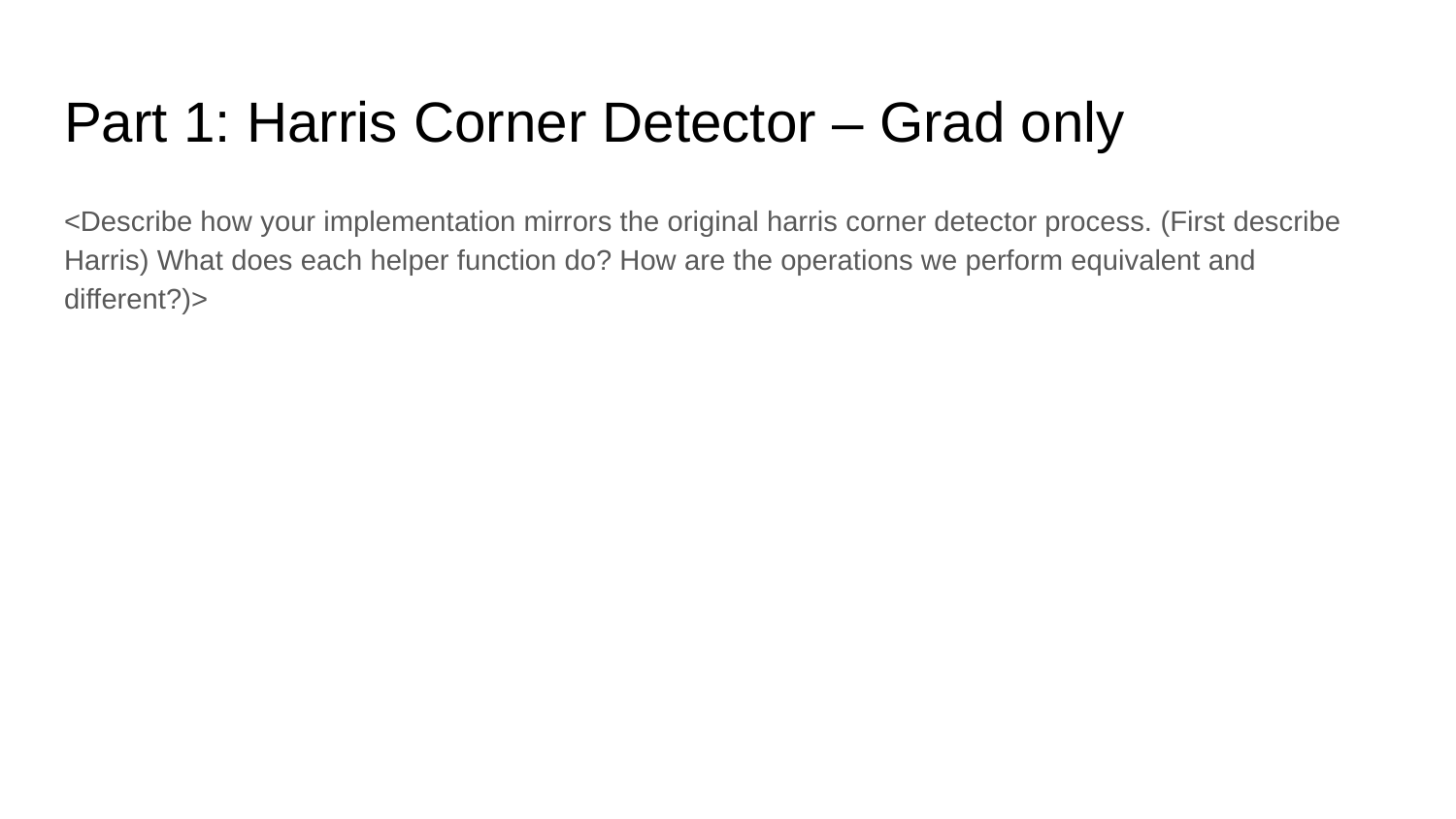

# Part 1: Harris Corner Detector – Grad only
<Describe how your implementation mirrors the original harris corner detector process. (First describe Harris) What does each helper function do? How are the operations we perform equivalent and different?)>